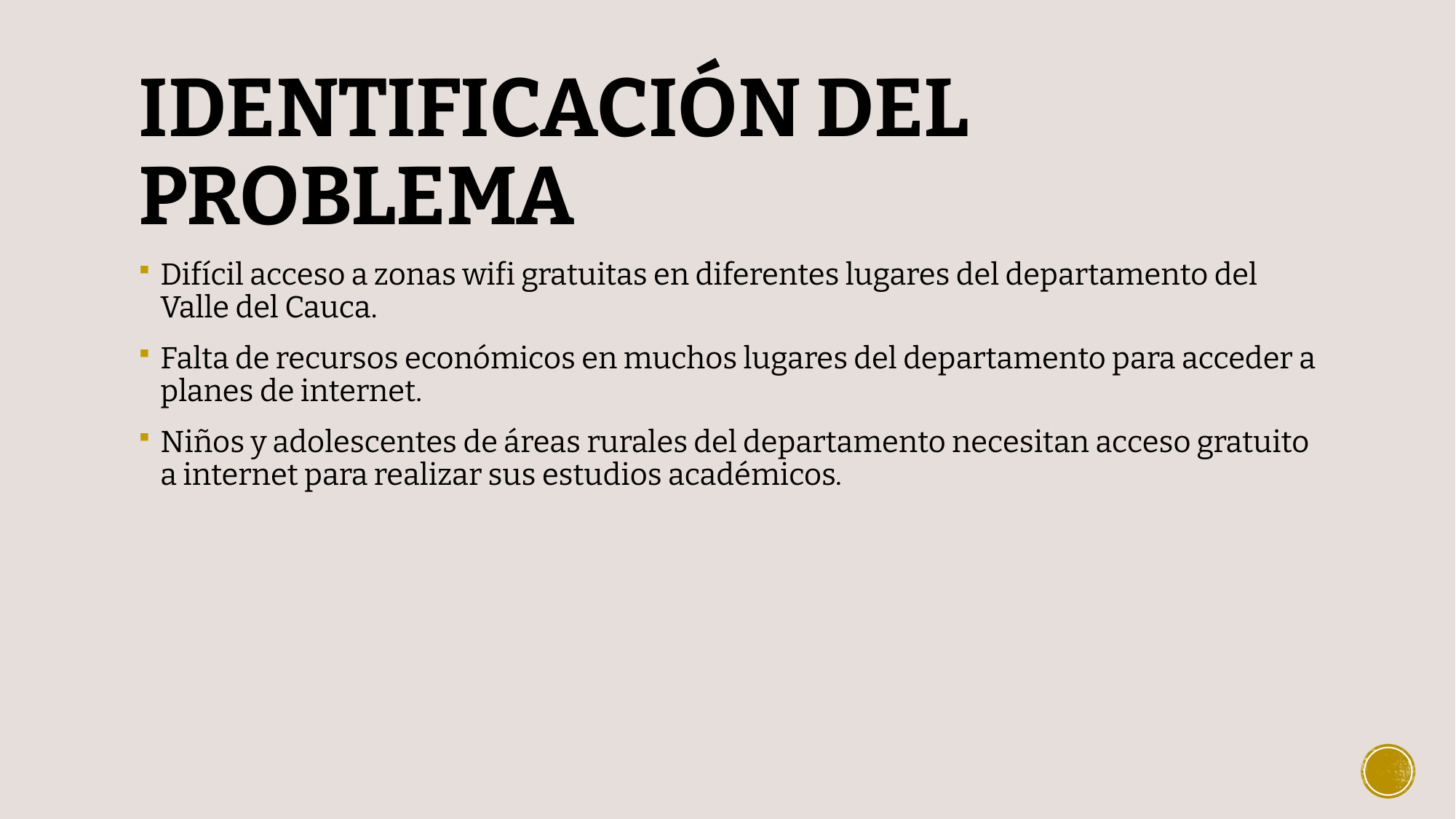

# Identificación del problema
Difícil acceso a zonas wifi gratuitas en diferentes lugares del departamento del Valle del Cauca.
Falta de recursos económicos en muchos lugares del departamento para acceder a planes de internet.
Niños y adolescentes de áreas rurales del departamento necesitan acceso gratuito a internet para realizar sus estudios académicos.